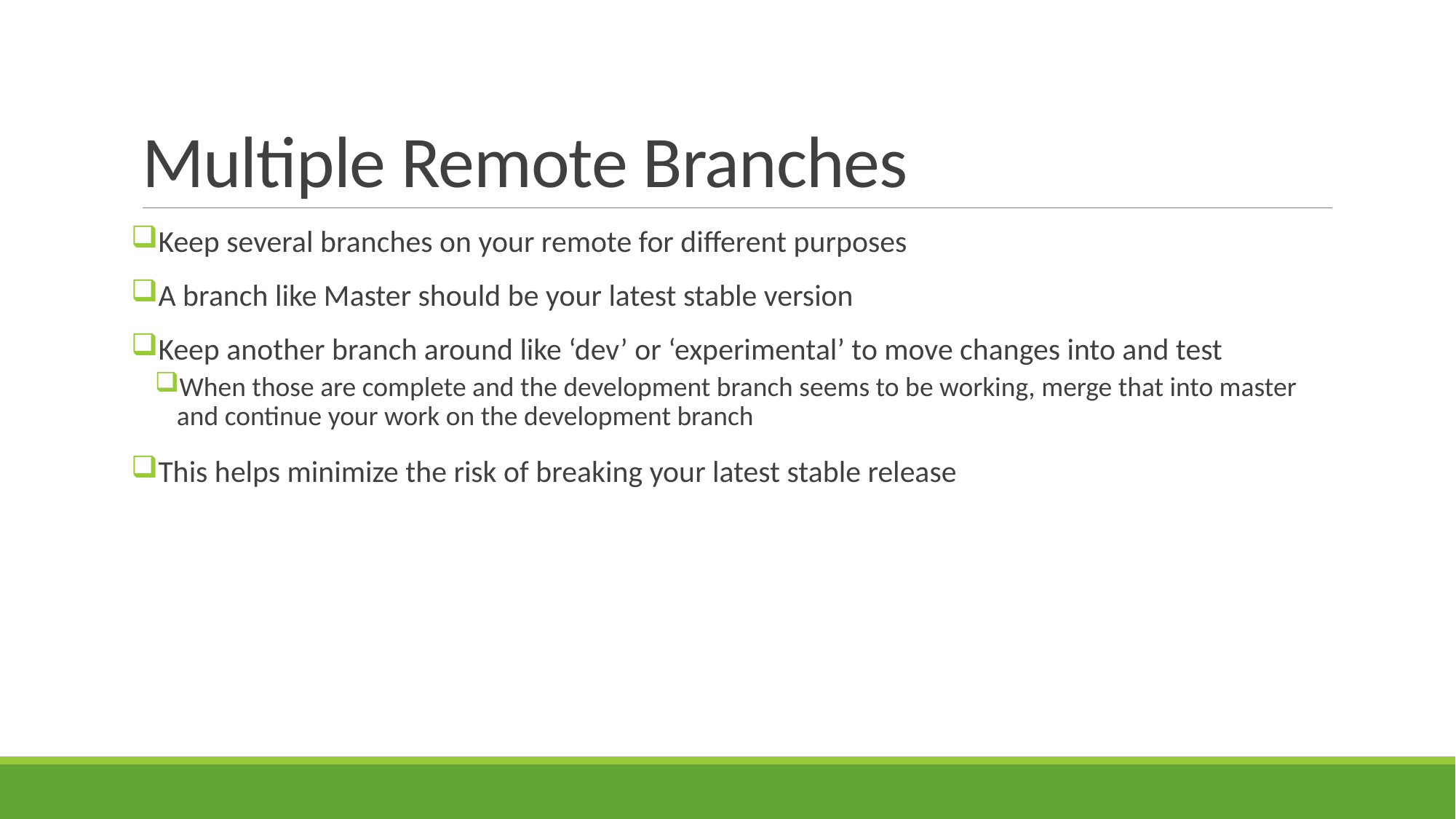

# Multiple Remote Branches
Keep several branches on your remote for different purposes
A branch like Master should be your latest stable version
Keep another branch around like ‘dev’ or ‘experimental’ to move changes into and test
When those are complete and the development branch seems to be working, merge that into master and continue your work on the development branch
This helps minimize the risk of breaking your latest stable release